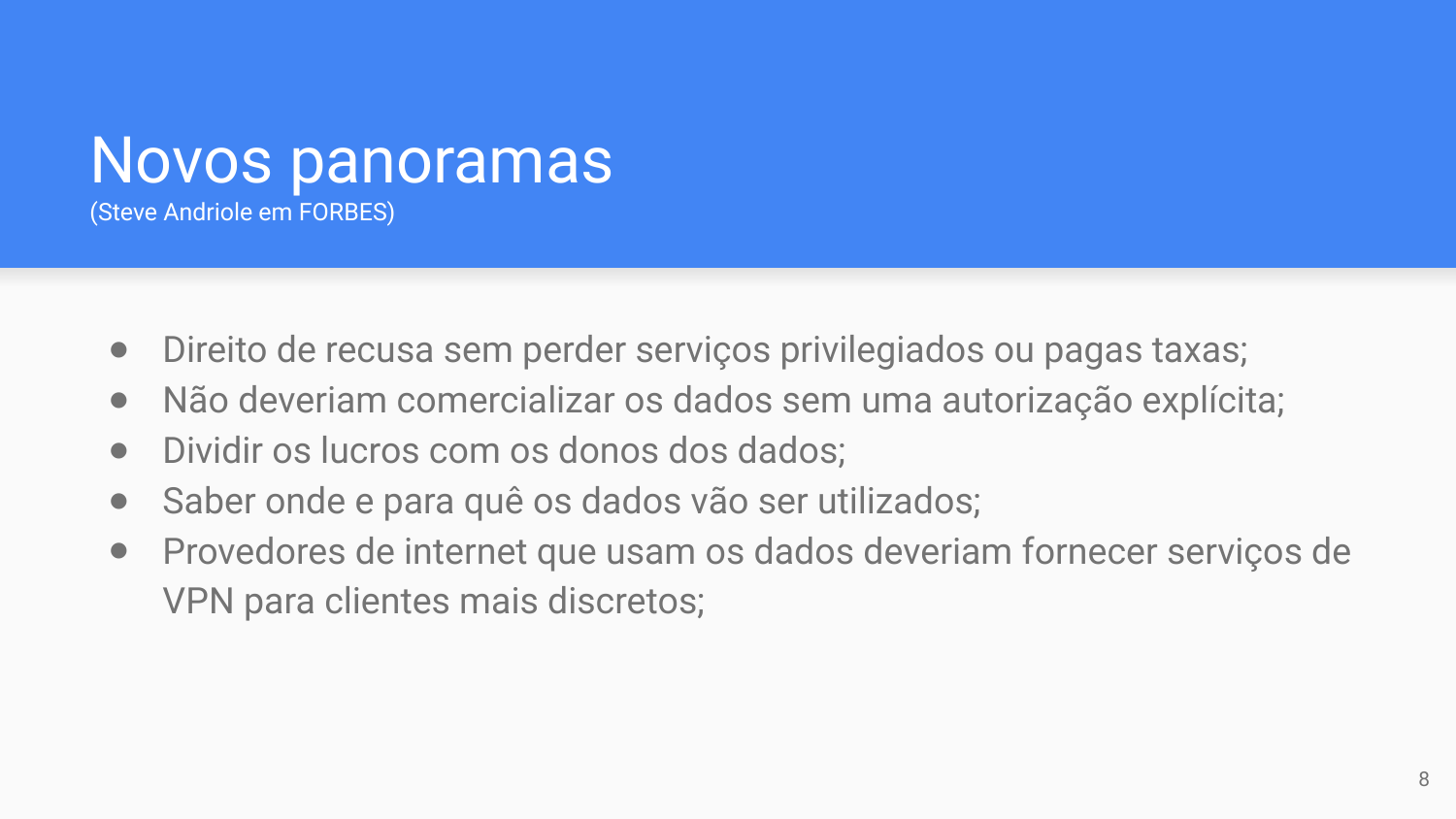

# Novos panoramas (Steve Andriole em FORBES)
Direito de recusa sem perder serviços privilegiados ou pagas taxas;
Não deveriam comercializar os dados sem uma autorização explícita;
Dividir os lucros com os donos dos dados;
Saber onde e para quê os dados vão ser utilizados;
Provedores de internet que usam os dados deveriam fornecer serviços de VPN para clientes mais discretos;
8